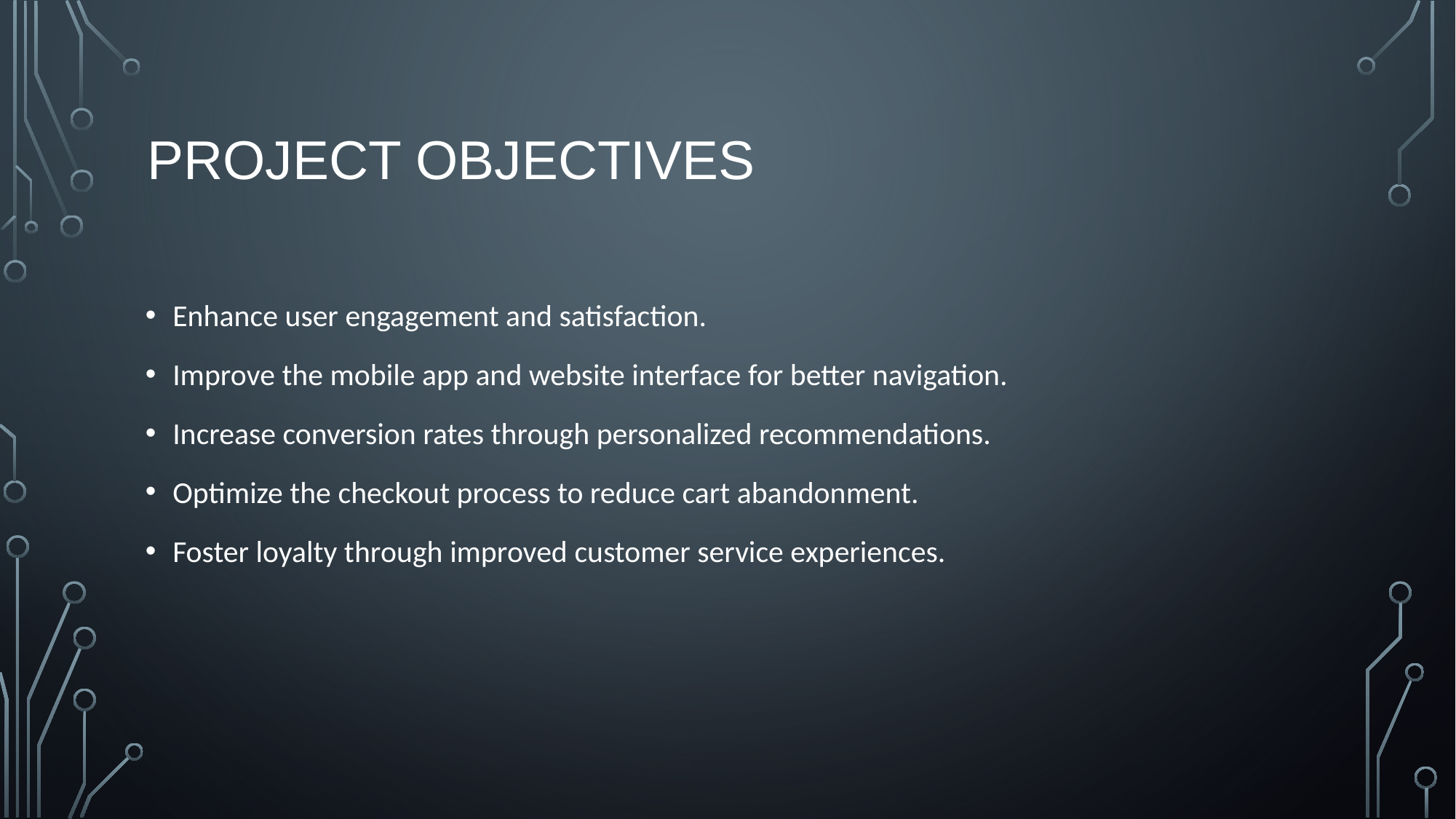

# PROJECT OBJECTIVES
Enhance user engagement and satisfaction.
Improve the mobile app and website interface for better navigation.
Increase conversion rates through personalized recommendations.
Optimize the checkout process to reduce cart abandonment.
Foster loyalty through improved customer service experiences.